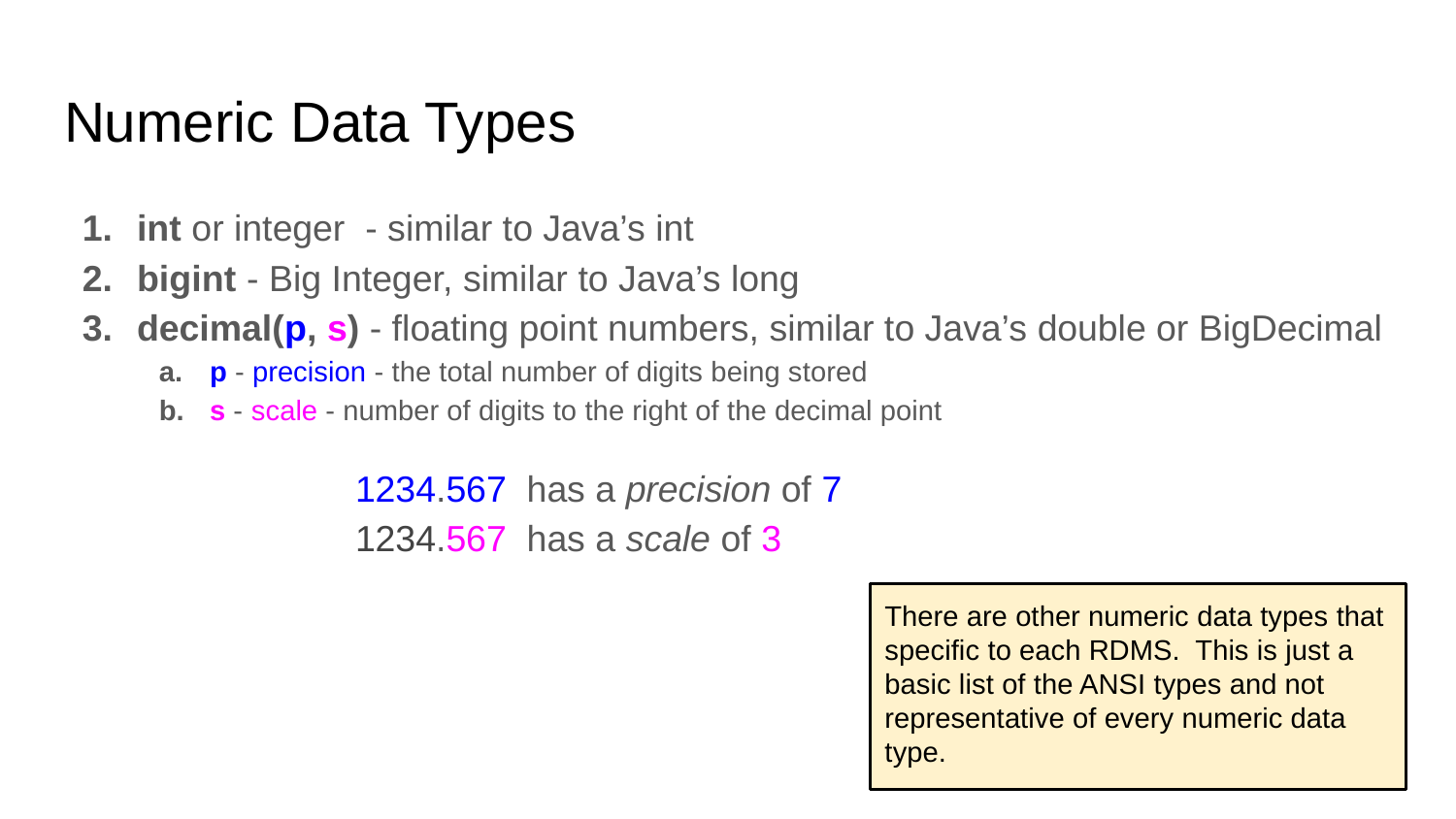

# Numeric Data Types
int or integer  - similar to Java’s int
bigint - Big Integer, similar to Java’s long
decimal(p, s) - floating point numbers, similar to Java’s double or BigDecimal
p - precision - the total number of digits being stored
s - scale - number of digits to the right of the decimal point
		1234.567  has a precision of 7
		1234.567  has a scale of 3
There are other numeric data types that specific to each RDMS.  This is just a basic list of the ANSI types and not representative of every numeric data type.